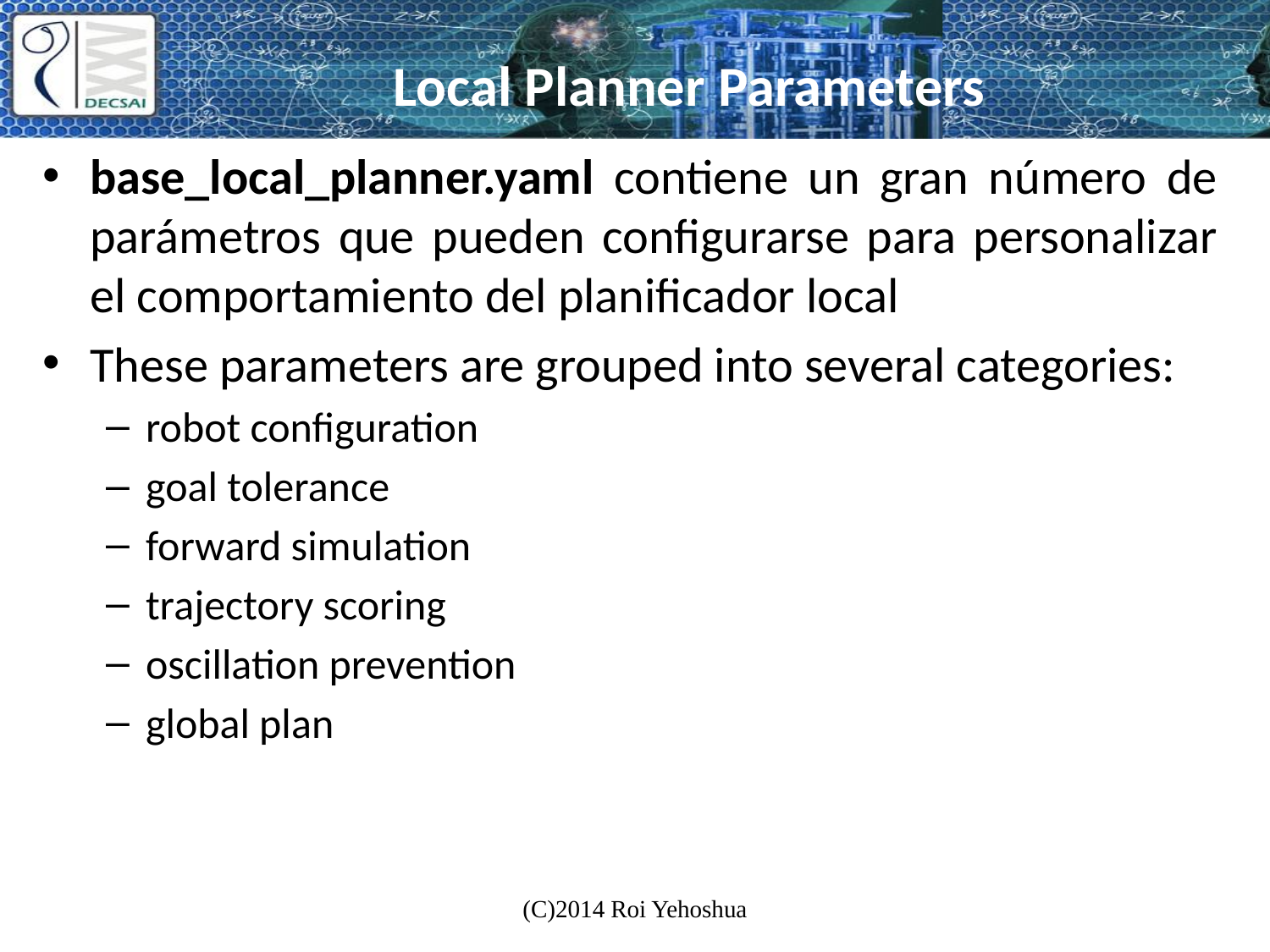

# Local Planner Parameters
base_local_planner.yaml contiene un gran número de parámetros que pueden configurarse para personalizar el comportamiento del planificador local
These parameters are grouped into several categories:
robot configuration
goal tolerance
forward simulation
trajectory scoring
oscillation prevention
global plan

(C)2014 Roi Yehoshua